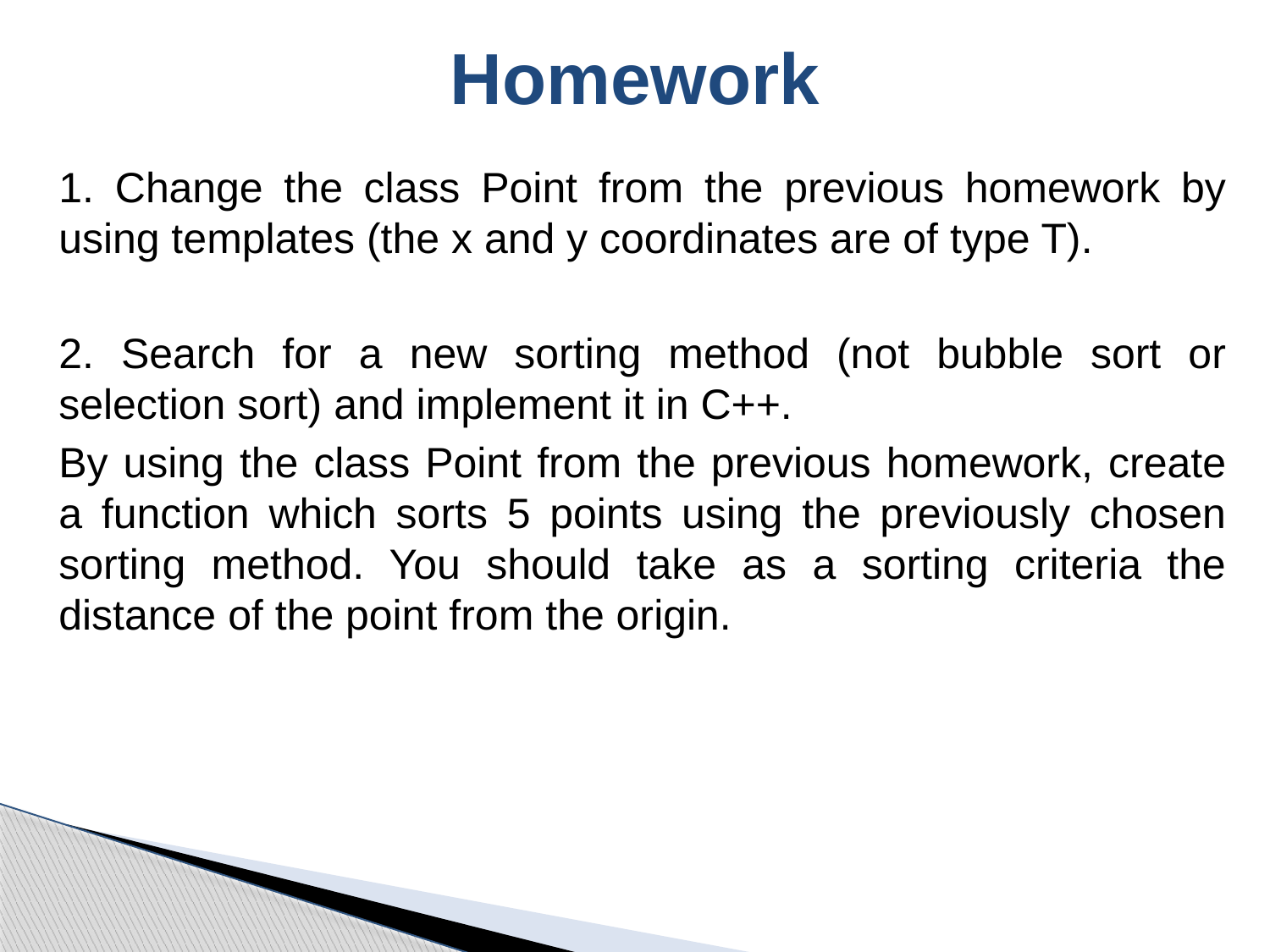

# Homework
1. Change the class Point from the previous homework by using templates (the x and y coordinates are of type T).

2. Search for a new sorting method (not bubble sort or selection sort) and implement it in C++.
By using the class Point from the previous homework, create a function which sorts 5 points using the previously chosen sorting method. You should take as a sorting criteria the distance of the point from the origin.